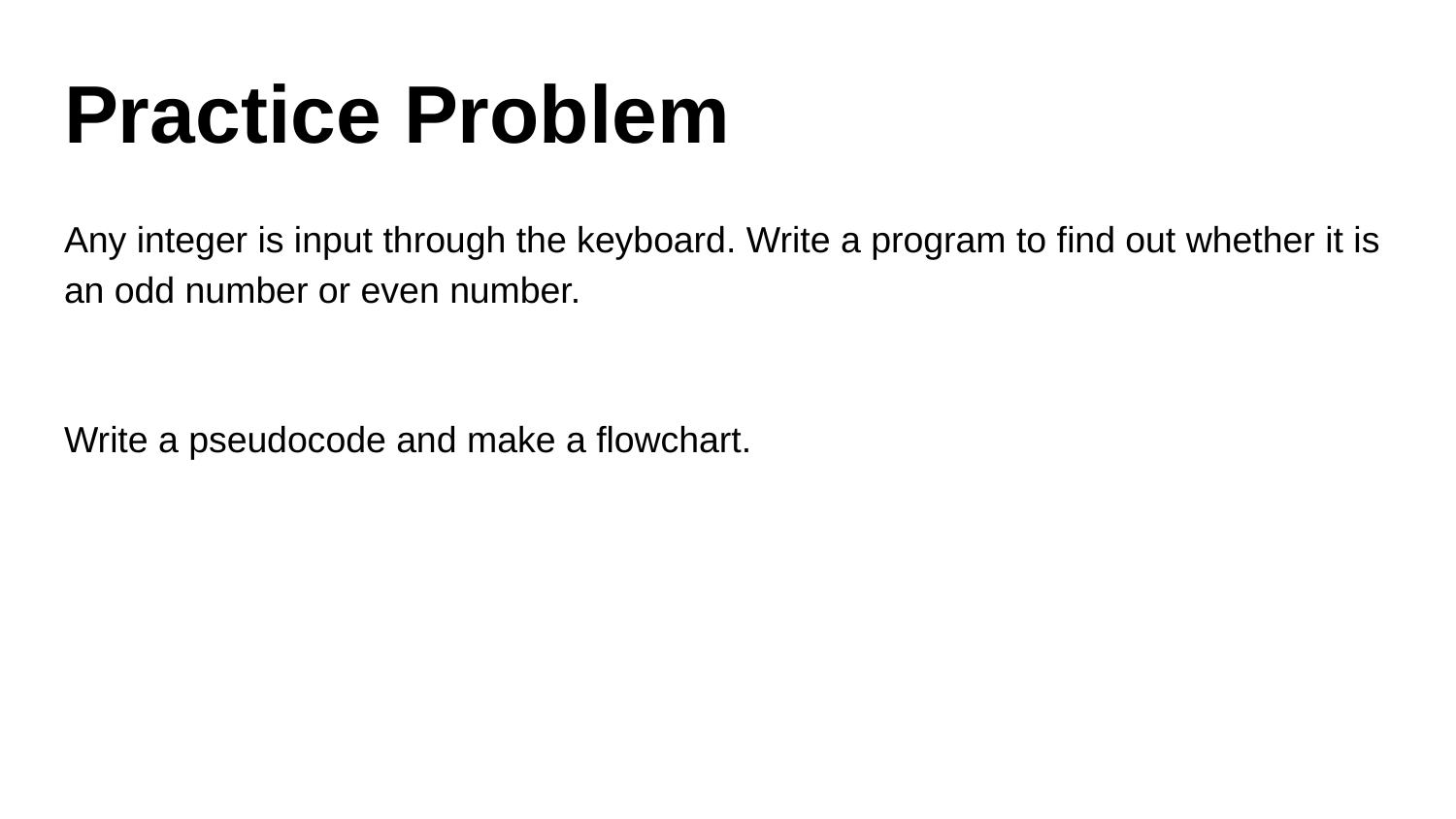

# Practice Problem
Any integer is input through the keyboard. Write a program to find out whether it is an odd number or even number.

Write a pseudocode and make a flowchart.